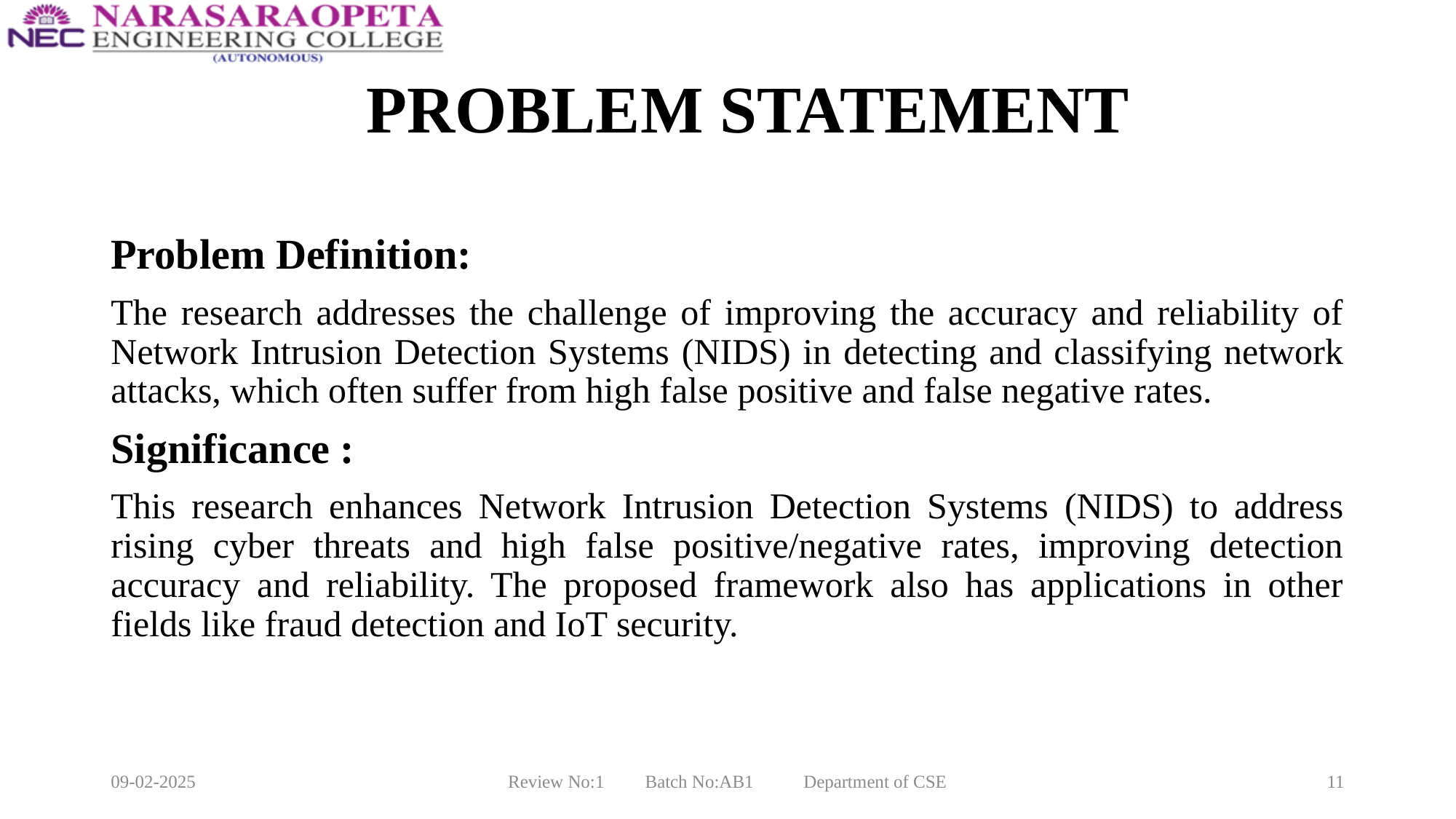

# PROBLEM STATEMENT
Problem Definition:
The research addresses the challenge of improving the accuracy and reliability of Network Intrusion Detection Systems (NIDS) in detecting and classifying network attacks, which often suffer from high false positive and false negative rates.
Significance :
This research enhances Network Intrusion Detection Systems (NIDS) to address rising cyber threats and high false positive/negative rates, improving detection accuracy and reliability. The proposed framework also has applications in other fields like fraud detection and IoT security.

09-02-2025
Review No:1         Batch No:AB1           Department of CSE
11